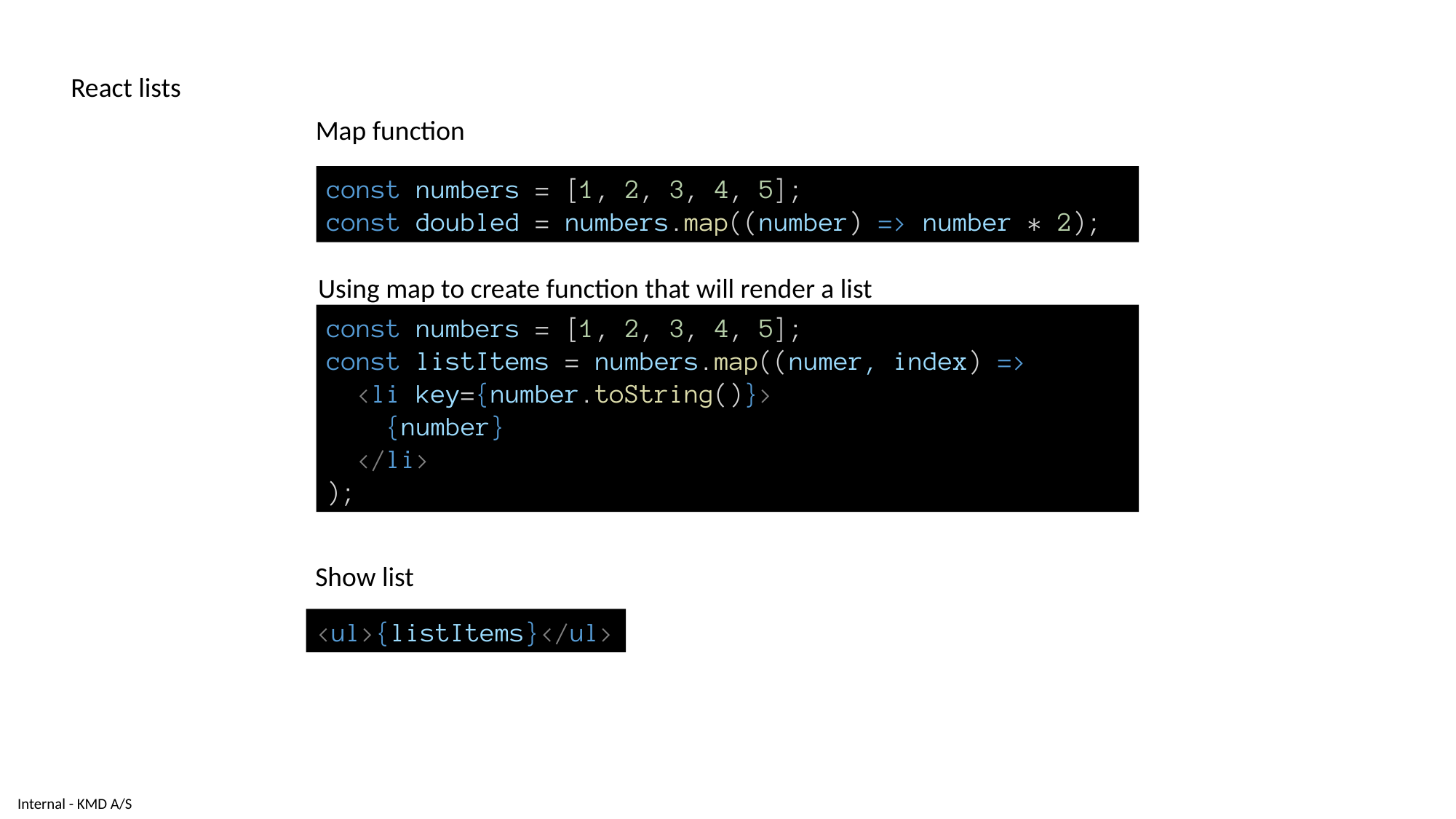

React lists
Map function
const numbers = [1, 2, 3, 4, 5];
const doubled = numbers.map((number) => number * 2);
Using map to create function that will render a list
const numbers = [1, 2, 3, 4, 5];
const listItems = numbers.map((numer, index) =>
  <li key={number.toString()}>
    {number}
  </li>
);
Show list
<ul>{listItems}</ul>